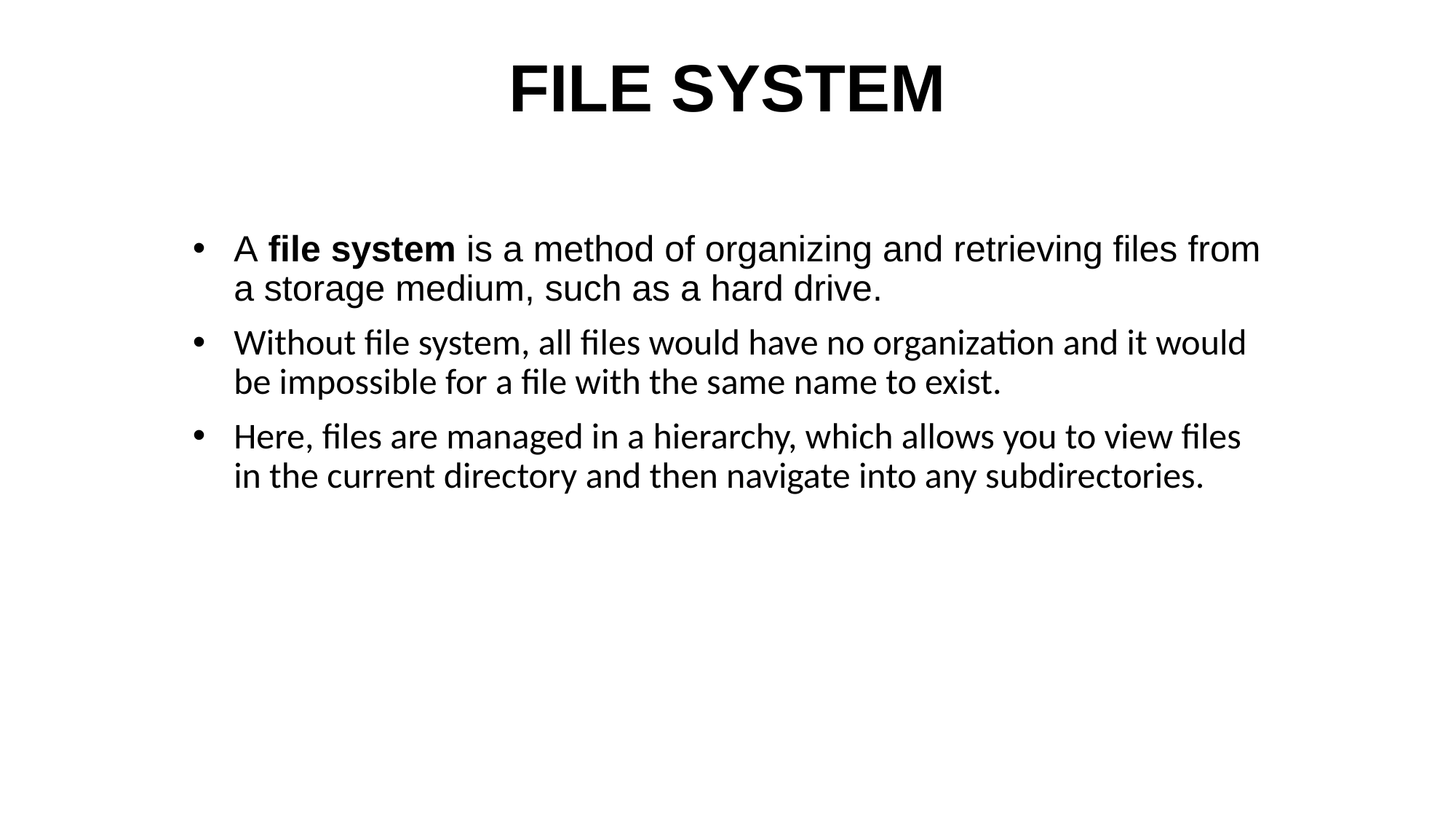

# FILE SYSTEM
A file system is a method of organizing and retrieving files from a storage medium, such as a hard drive.
Without file system, all files would have no organization and it would be impossible for a file with the same name to exist.
Here, files are managed in a hierarchy, which allows you to view files in the current directory and then navigate into any subdirectories.